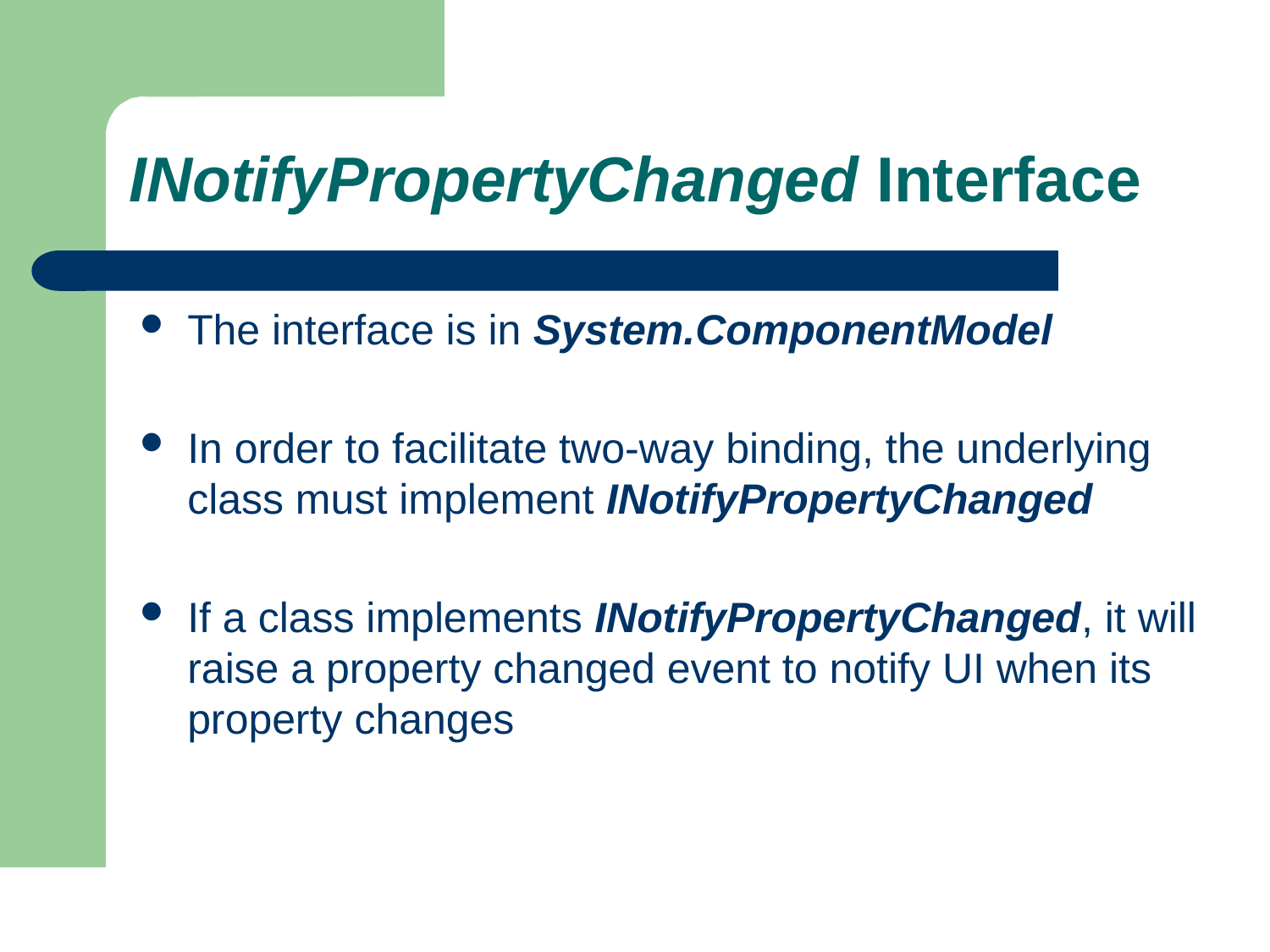

# INotifyPropertyChanged Interface
The interface is in System.ComponentModel

In order to facilitate two-way binding, the underlying class must implement INotifyPropertyChanged

If a class implements INotifyPropertyChanged, it will raise a property changed event to notify UI when its property changes